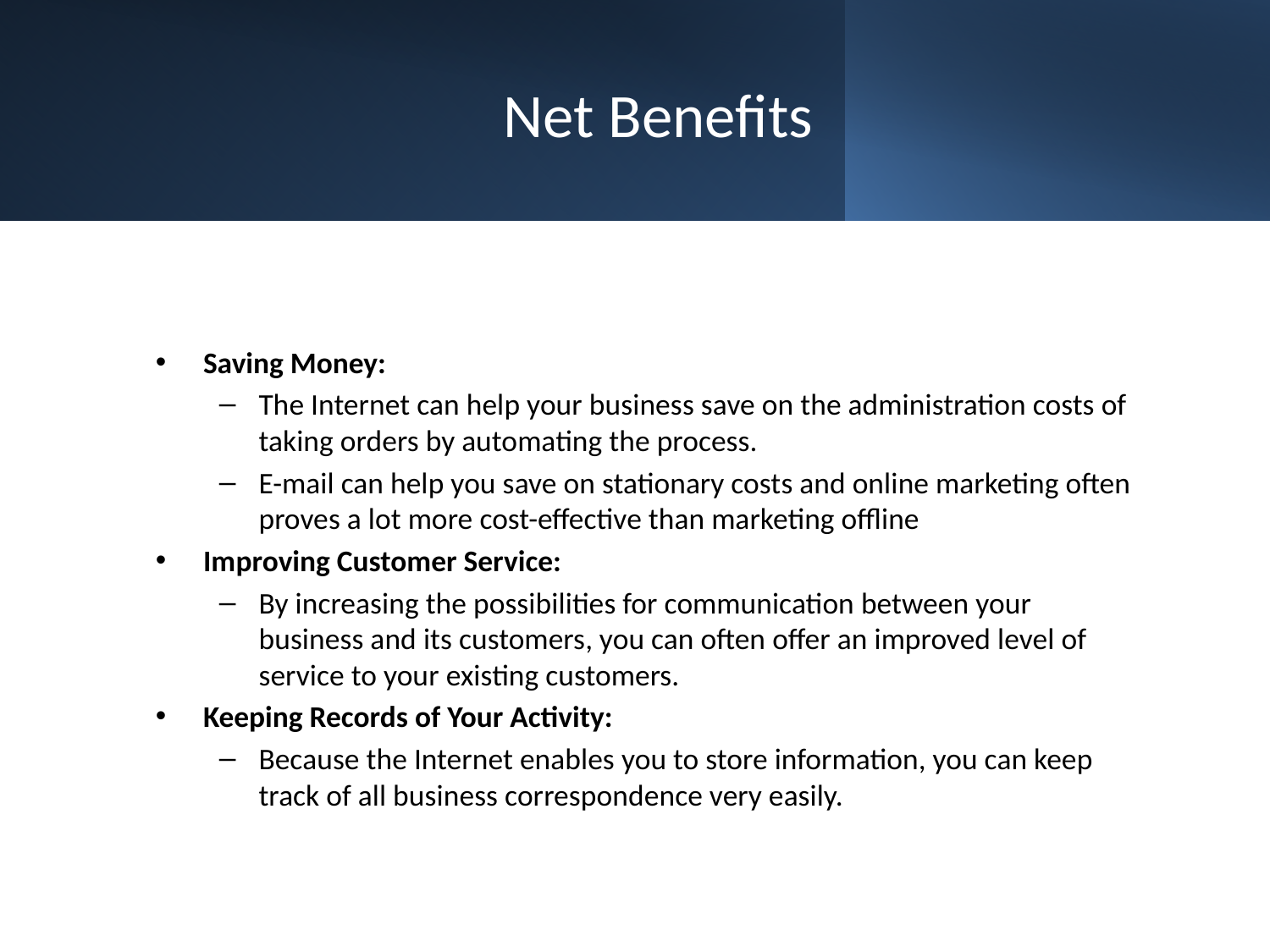

# Net Benefits
Saving Money:
The Internet can help your business save on the administration costs of taking orders by automating the process.
E-mail can help you save on stationary costs and online marketing often proves a lot more cost-effective than marketing offline
Improving Customer Service:
By increasing the possibilities for communication between your business and its customers, you can often offer an improved level of service to your existing customers.
Keeping Records of Your Activity:
Because the Internet enables you to store information, you can keep track of all business correspondence very easily.